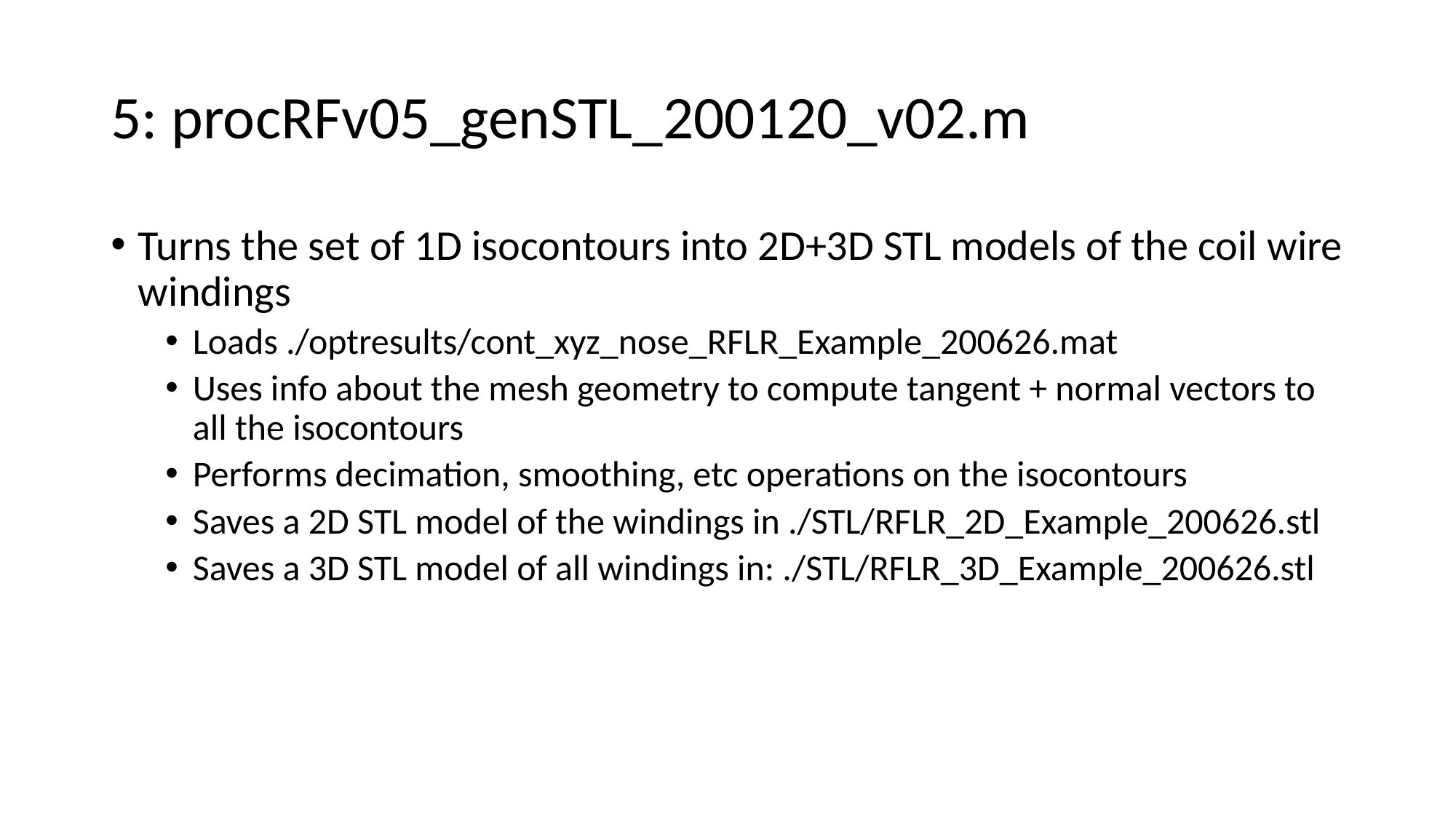

# 5: procRFv05_genSTL_200120_v02.m
Turns the set of 1D isocontours into 2D+3D STL models of the coil wire windings
Loads ./optresults/cont_xyz_nose_RFLR_Example_200626.mat
Uses info about the mesh geometry to compute tangent + normal vectors to all the isocontours
Performs decimation, smoothing, etc operations on the isocontours
Saves a 2D STL model of the windings in ./STL/RFLR_2D_Example_200626.stl
Saves a 3D STL model of all windings in: ./STL/RFLR_3D_Example_200626.stl